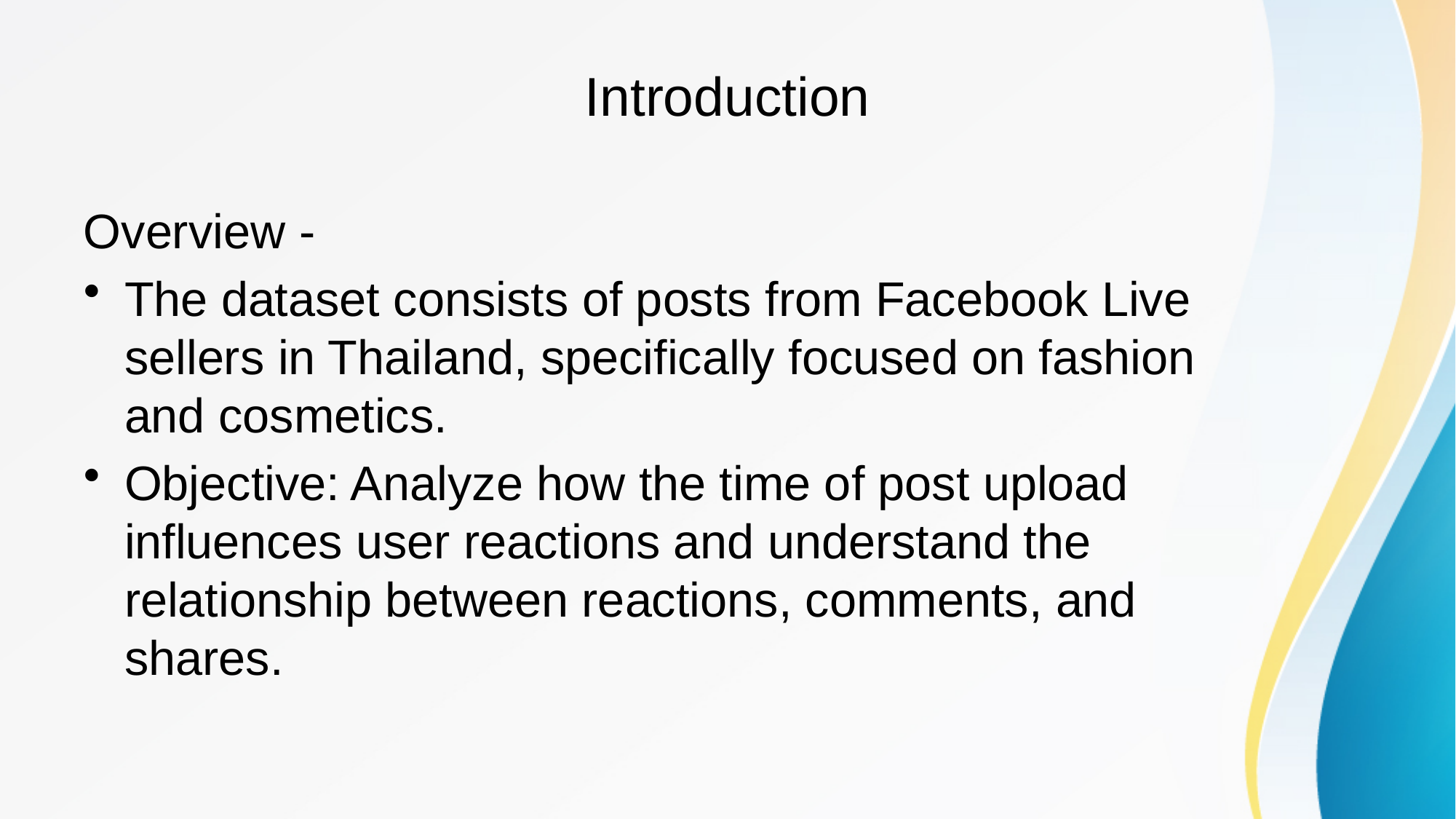

# Introduction
Overview -
The dataset consists of posts from Facebook Live sellers in Thailand, specifically focused on fashion and cosmetics.
Objective: Analyze how the time of post upload influences user reactions and understand the relationship between reactions, comments, and shares.